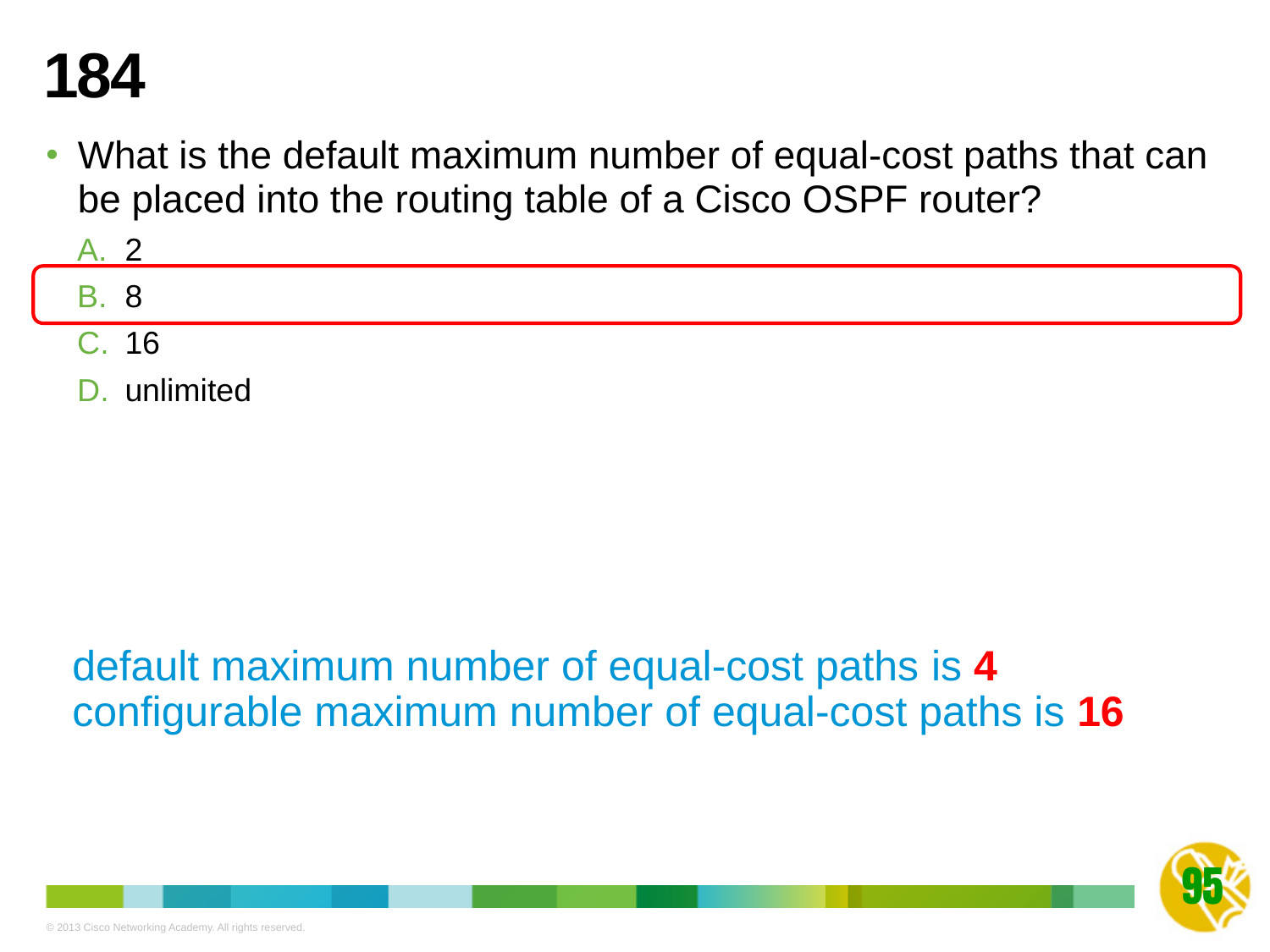

# 184
What is the default maximum number of equal-cost paths that can be placed into the routing table of a Cisco OSPF router?
2
8
16
unlimited

default maximum number of equal-cost paths is 4
configurable maximum number of equal-cost paths is 16